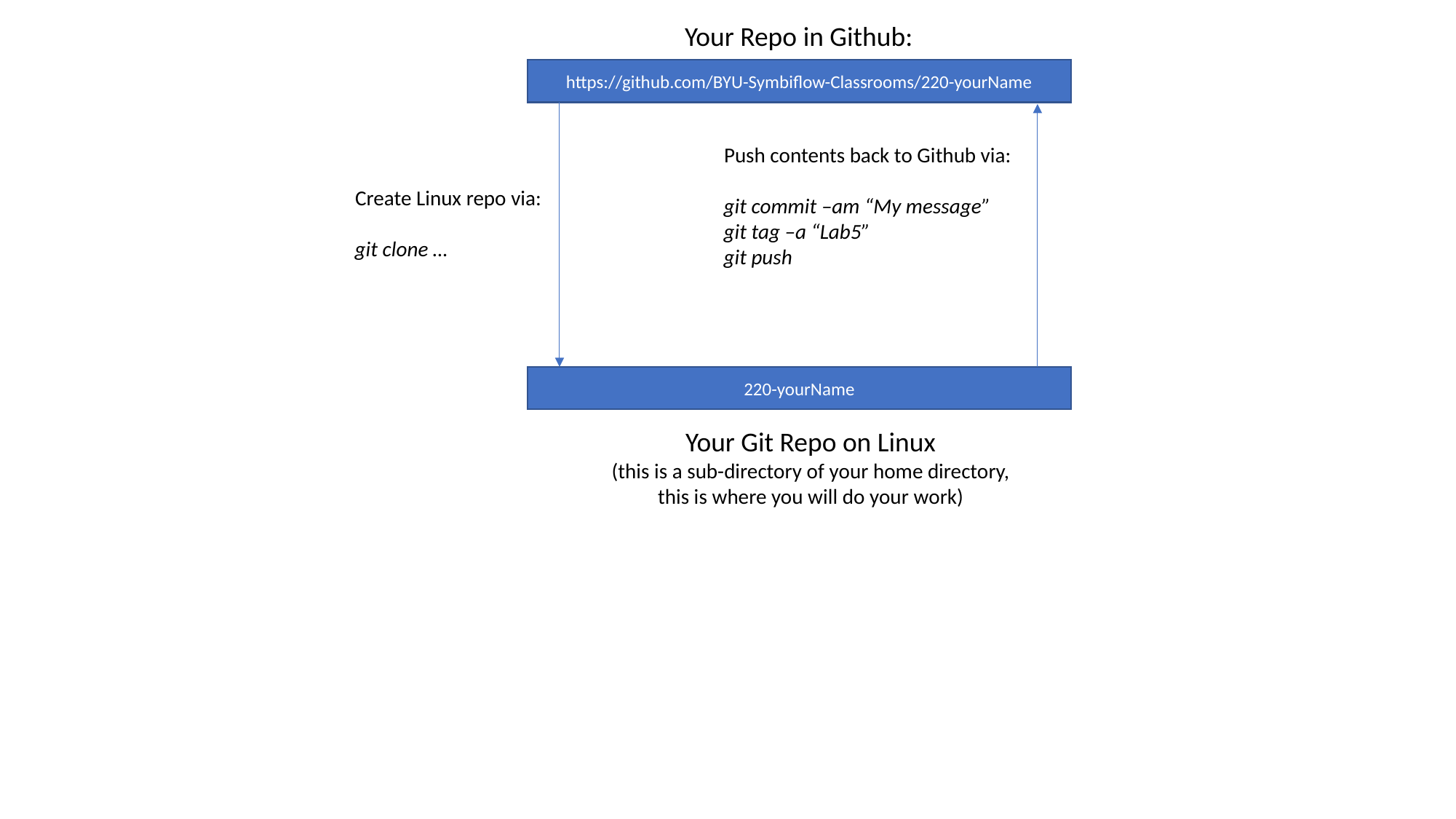

Your Repo in Github:
https://github.com/BYU-Symbiflow-Classrooms/220-yourName
Push contents back to Github via:

git commit –am “My message”
git tag –a “Lab5”
git push
Create Linux repo via:

git clone …
220-yourName
Your Git Repo on Linux
(this is a sub-directory of your home directory,
this is where you will do your work)